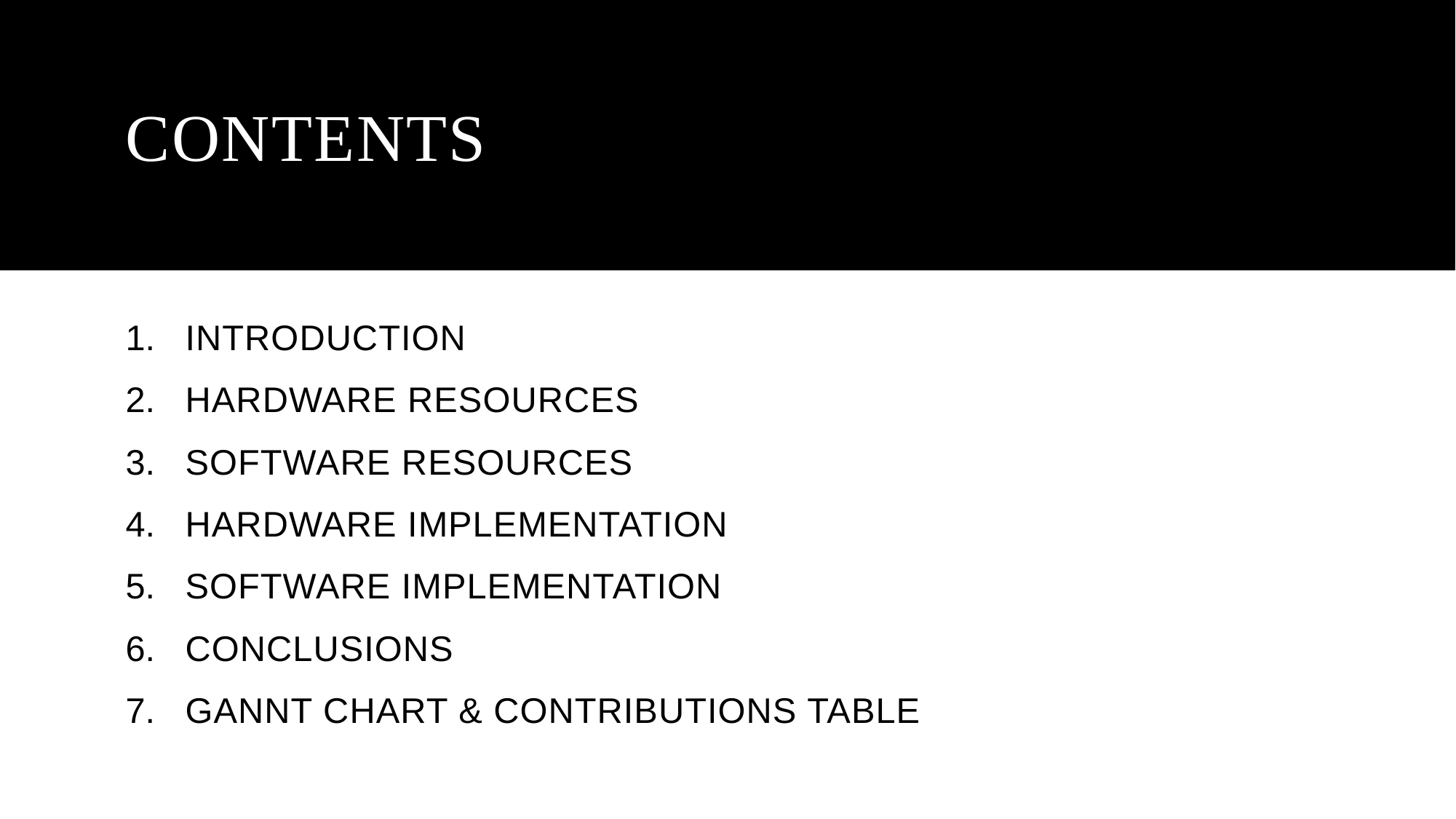

# cONTENTS
INTRODUCTION
HARDWARE RESOURCES
SOFTWARE RESOURCES
HARDWARE IMPLEMENTATION
SOFTWARE IMPLEMENTATION
CONCLUSIONS
GANNT CHART & CONTRIBUTIONS TABLE